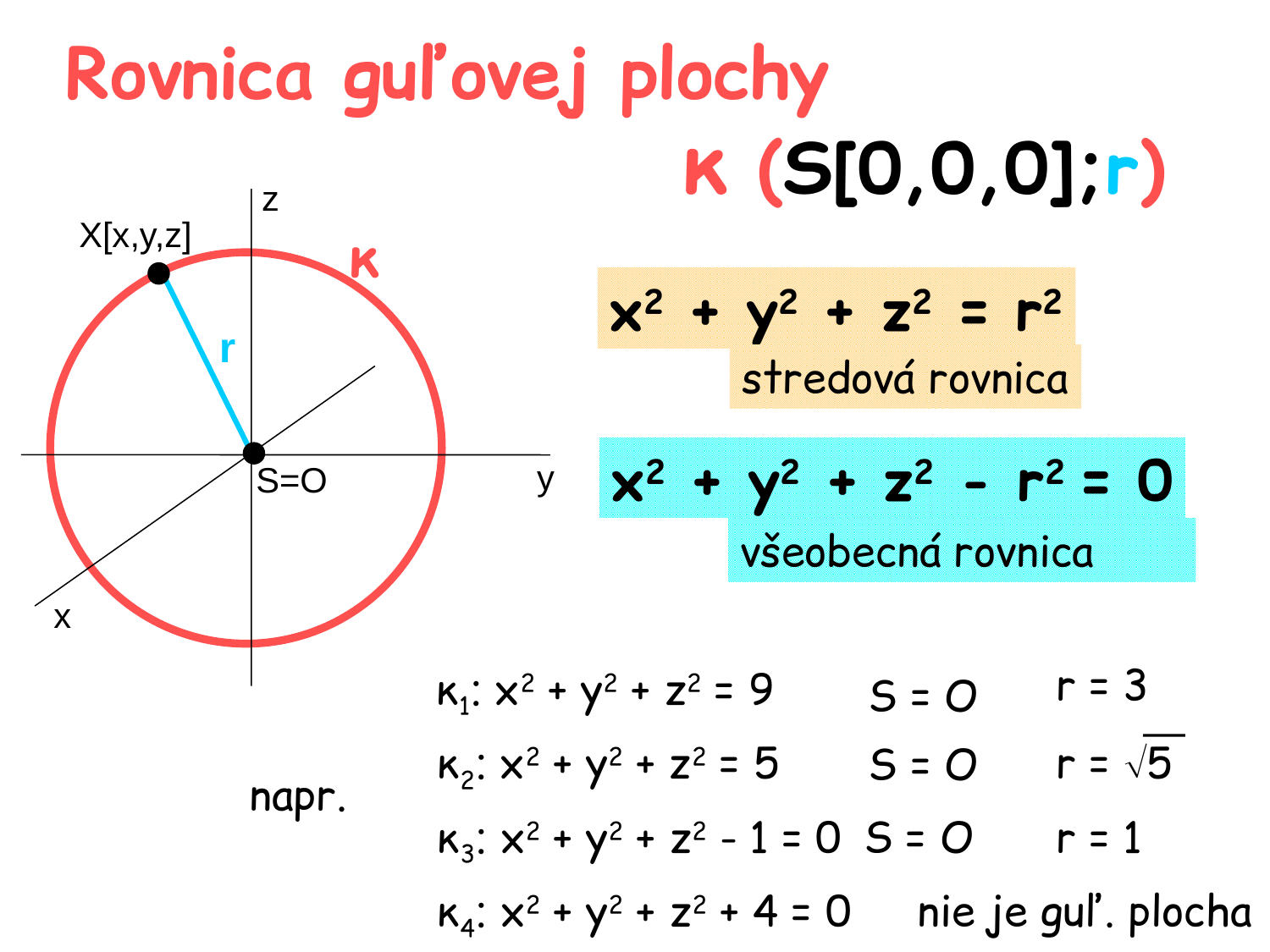

# Rovnica guľovej plochy
κ (S[0,0,0];r)
z

X[x,y,z]
κ

x2 + y2 + z2 = r2

r
stredová rovnica
x2 + y2 + z2 - r2 = 0

y
S=O

všeobecná rovnica
x
r = 3
κ1: x2 + y2 + z2 = 9
S = O
κ2: x2 + y2 + z2 = 5
r = √5

S = O
napr.
κ3: x2 + y2 + z2 - 1 = 0
S = O
r = 1
κ4: x2 + y2 + z2 + 4 = 0
nie je guľ. plocha